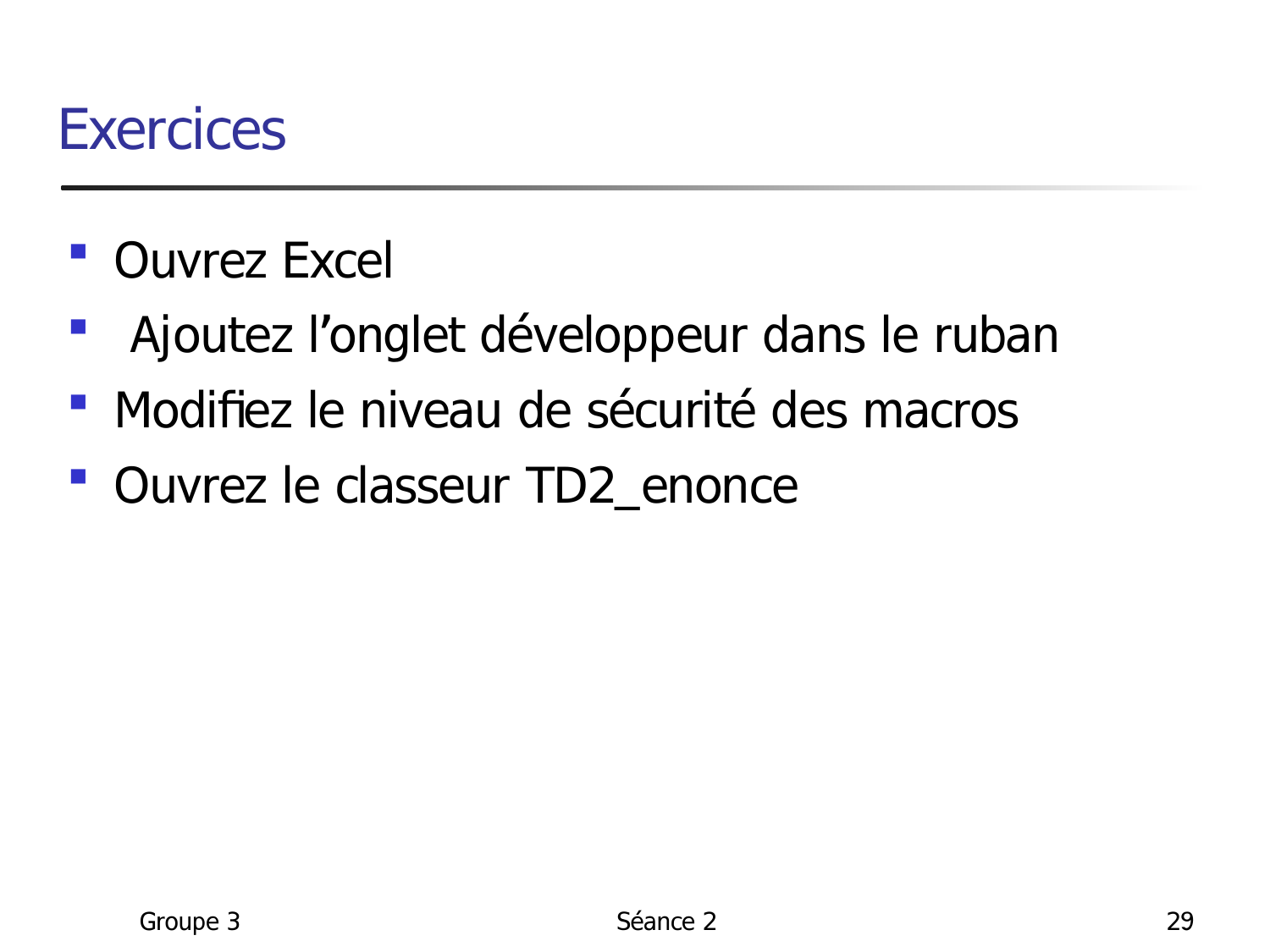

# Exercices
Ouvrez Excel
 Ajoutez l’onglet développeur dans le ruban
Modifiez le niveau de sécurité des macros
Ouvrez le classeur TD2_enonce

Groupe 3
Séance 2
29